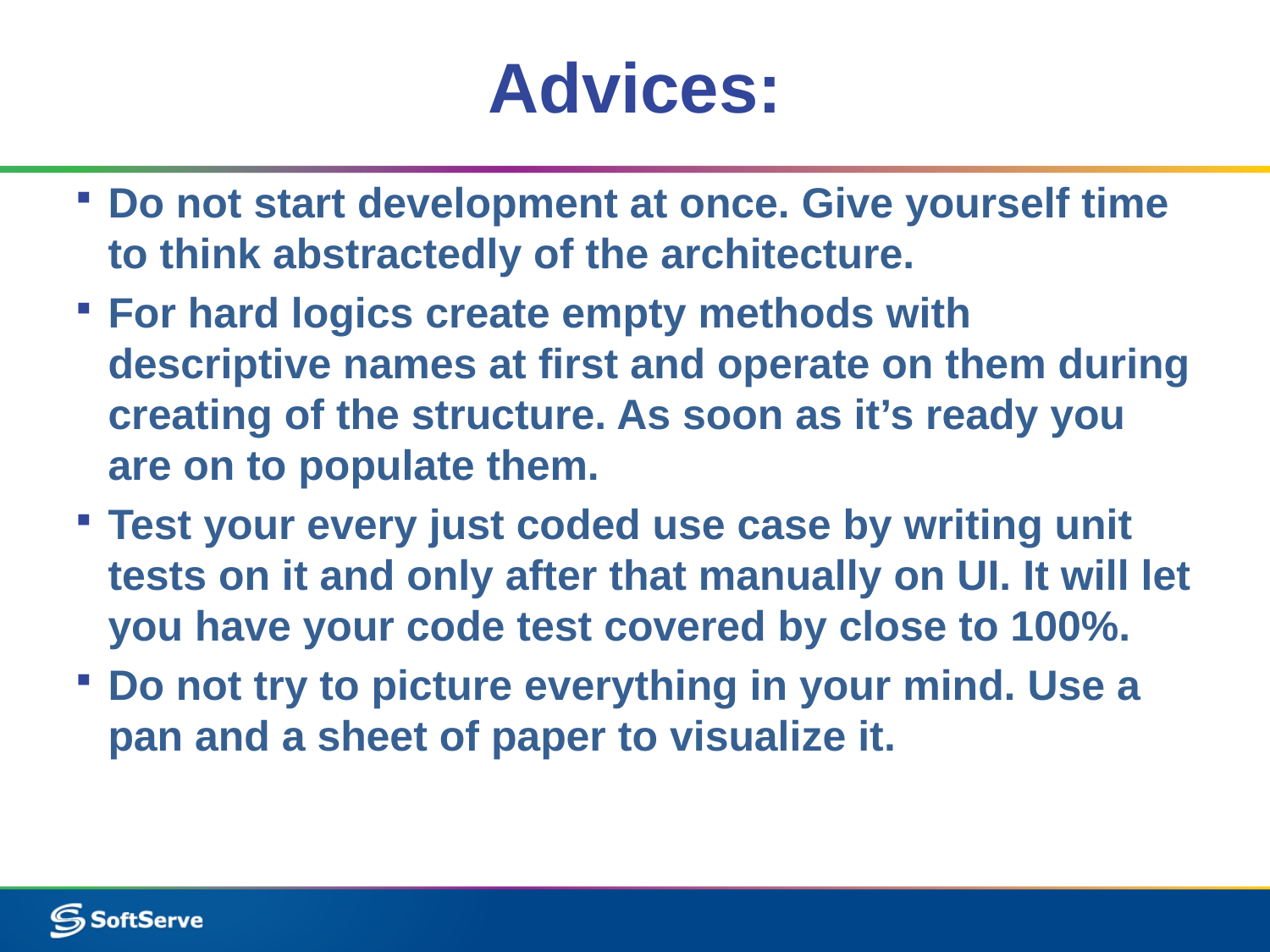

# Advices:
Do not start development at once. Give yourself time to think abstractedly of the architecture.
For hard logics create empty methods with descriptive names at first and operate on them during creating of the structure. As soon as it’s ready you are on to populate them.
Test your every just coded use case by writing unit tests on it and only after that manually on UI. It will let you have your code test covered by close to 100%.
Do not try to picture everything in your mind. Use a pan and a sheet of paper to visualize it.